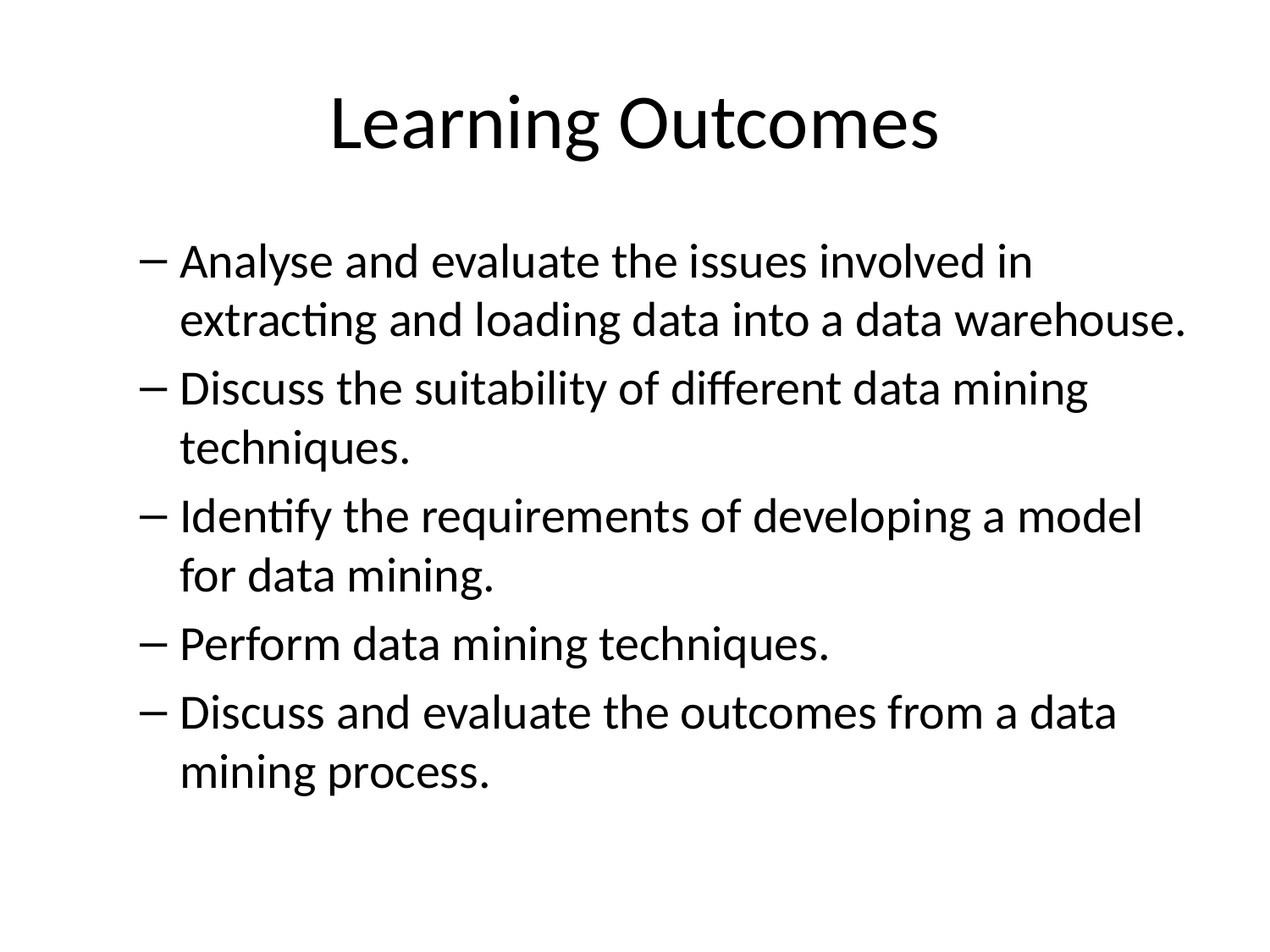

# Learning Outcomes
Analyse and evaluate the issues involved in extracting and loading data into a data warehouse.
Discuss the suitability of different data mining techniques.
Identify the requirements of developing a model for data mining.
Perform data mining techniques.
Discuss and evaluate the outcomes from a data mining process.